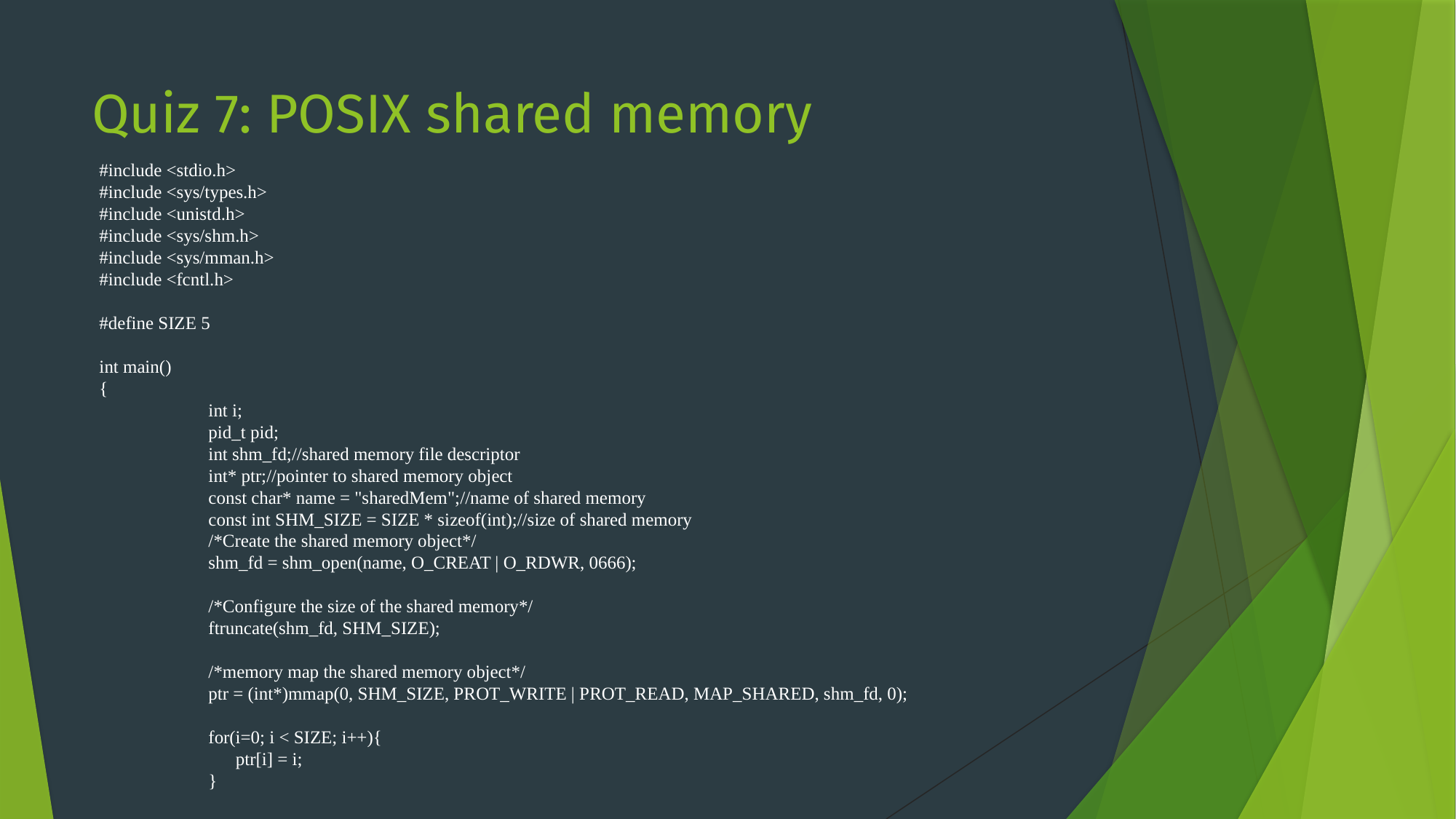

# Quiz 7: POSIX shared memory
#include <stdio.h>
#include <sys/types.h>
#include <unistd.h>
#include <sys/shm.h>
#include <sys/mman.h>
#include <fcntl.h>

#define SIZE 5

int main()
{
	int i;
	pid_t pid;
	int shm_fd;//shared memory file descriptor
	int* ptr;//pointer to shared memory object
	const char* name = "sharedMem";//name of shared memory
	const int SHM_SIZE = SIZE * sizeof(int);//size of shared memory
	/*Create the shared memory object*/
	shm_fd = shm_open(name, O_CREAT | O_RDWR, 0666);

	/*Configure the size of the shared memory*/
	ftruncate(shm_fd, SHM_SIZE);

	/*memory map the shared memory object*/
	ptr = (int*)mmap(0, SHM_SIZE, PROT_WRITE | PROT_READ, MAP_SHARED, shm_fd, 0);

	for(i=0; i < SIZE; i++){
	      ptr[i] = i;
	}